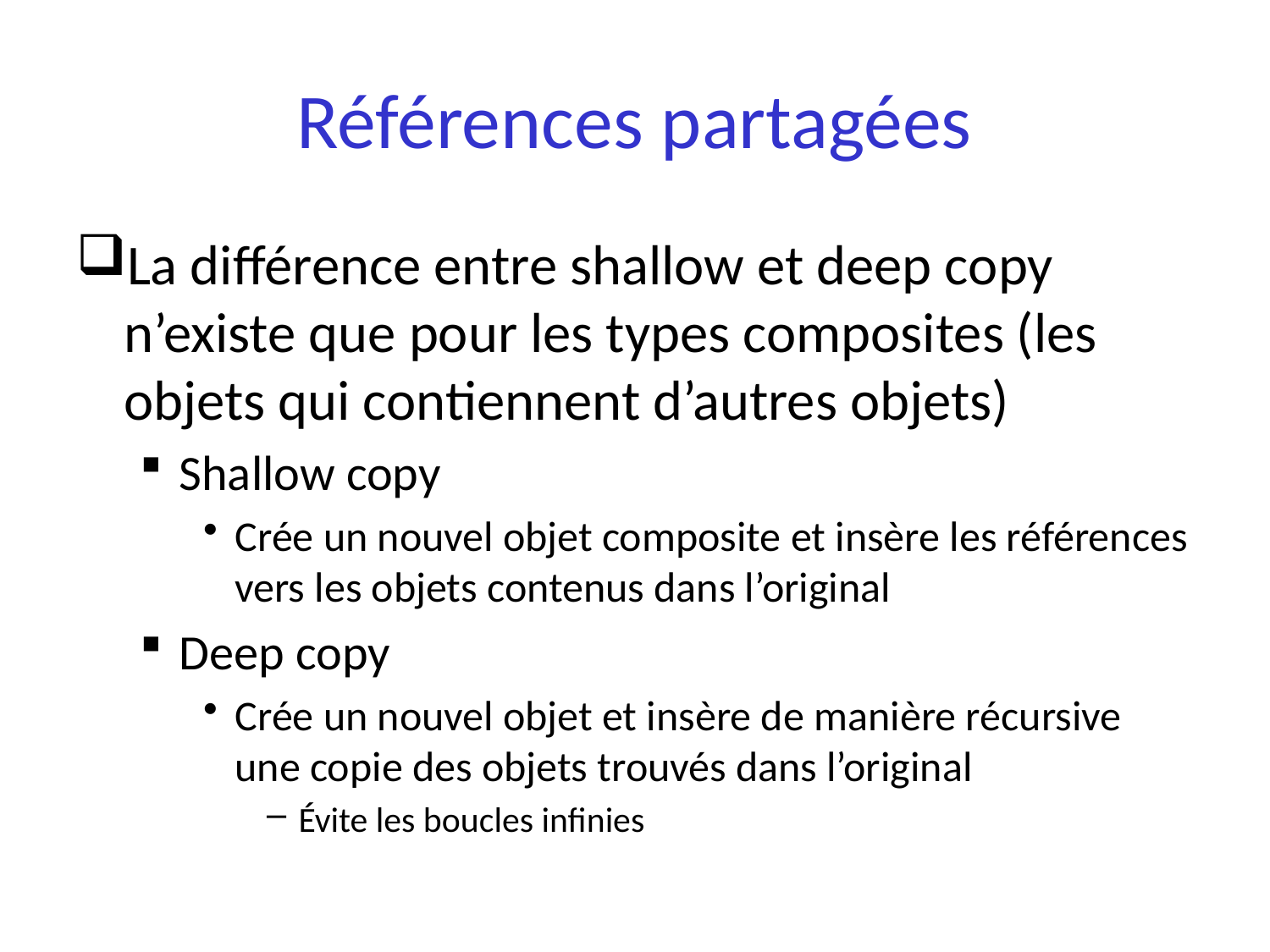

# Références partagées
La différence entre shallow et deep copy n’existe que pour les types composites (les objets qui contiennent d’autres objets)
Shallow copy
Crée un nouvel objet composite et insère les références vers les objets contenus dans l’original
Deep copy
Crée un nouvel objet et insère de manière récursive une copie des objets trouvés dans l’original
Évite les boucles infinies